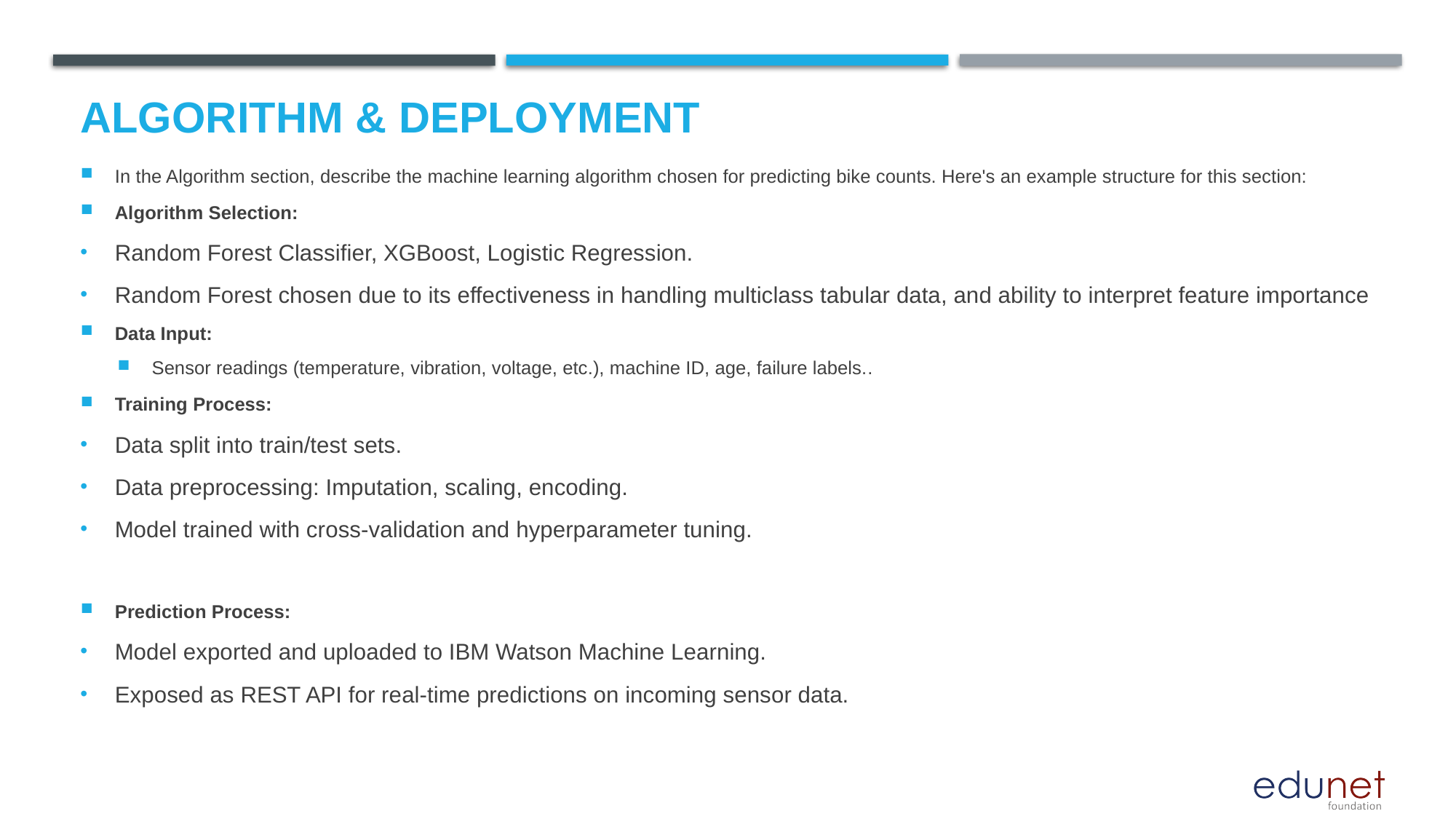

# Algorithm & Deployment
In the Algorithm section, describe the machine learning algorithm chosen for predicting bike counts. Here's an example structure for this section:
Algorithm Selection:
Random Forest Classifier, XGBoost, Logistic Regression.
Random Forest chosen due to its effectiveness in handling multiclass tabular data, and ability to interpret feature importance
Data Input:
Sensor readings (temperature, vibration, voltage, etc.), machine ID, age, failure labels..
Training Process:
Data split into train/test sets.
Data preprocessing: Imputation, scaling, encoding.
Model trained with cross-validation and hyperparameter tuning.

Prediction Process:
Model exported and uploaded to IBM Watson Machine Learning.
Exposed as REST API for real-time predictions on incoming sensor data.